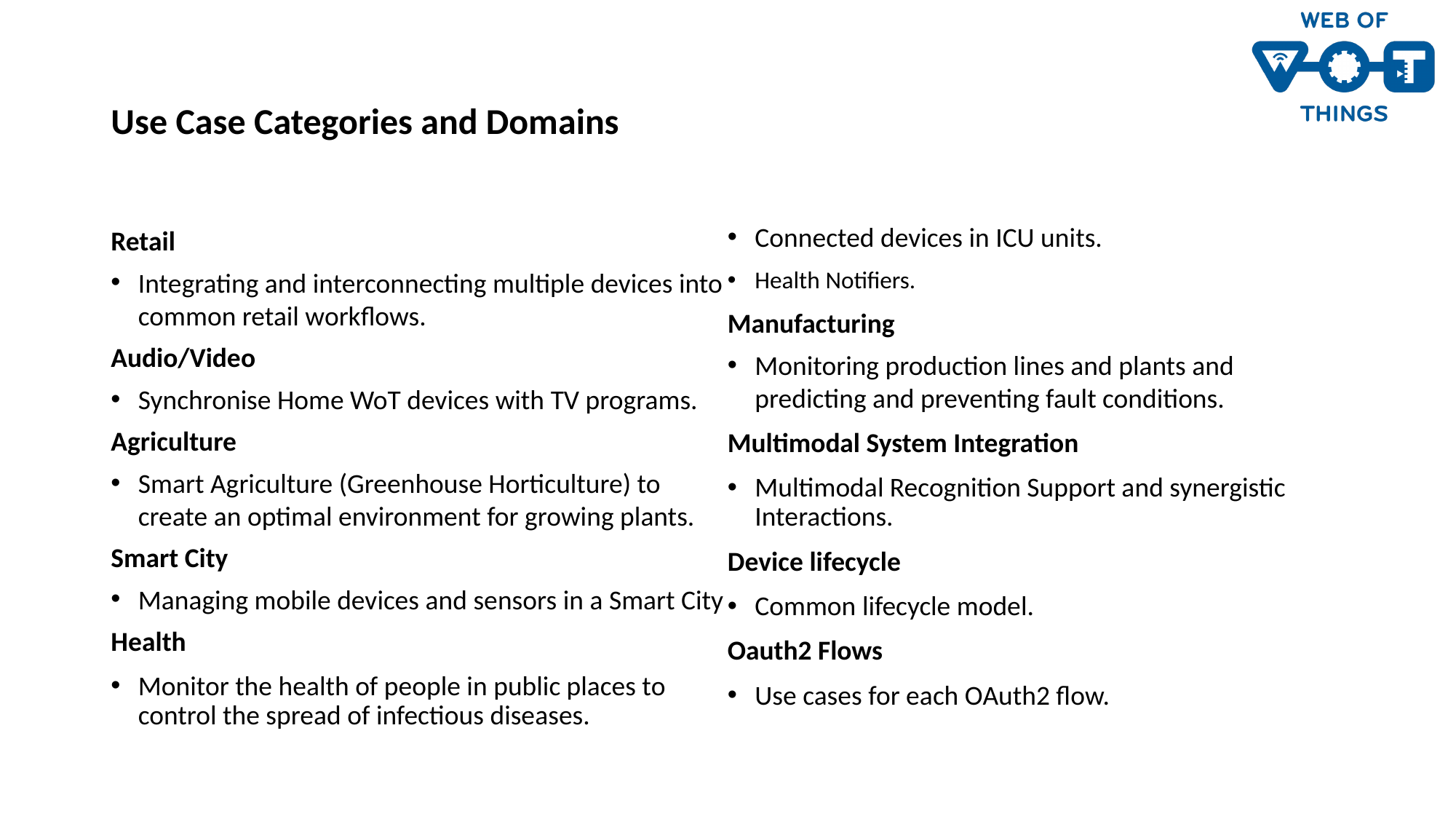

# Use Case Categories and Domains
Retail
Integrating and interconnecting multiple devices into common retail workflows.
Audio/Video
Synchronise Home WoT devices with TV programs.
Agriculture
Smart Agriculture (Greenhouse Horticulture) to create an optimal environment for growing plants.
Smart City
Managing mobile devices and sensors in a Smart City
Health
Monitor the health of people in public places to control the spread of infectious diseases.
Connected devices in ICU units.
Health Notifiers.
Manufacturing
Monitoring production lines and plants and predicting and preventing fault conditions.
Multimodal System Integration
Multimodal Recognition Support and synergistic Interactions.
Device lifecycle
Common lifecycle model.
Oauth2 Flows
Use cases for each OAuth2 flow.